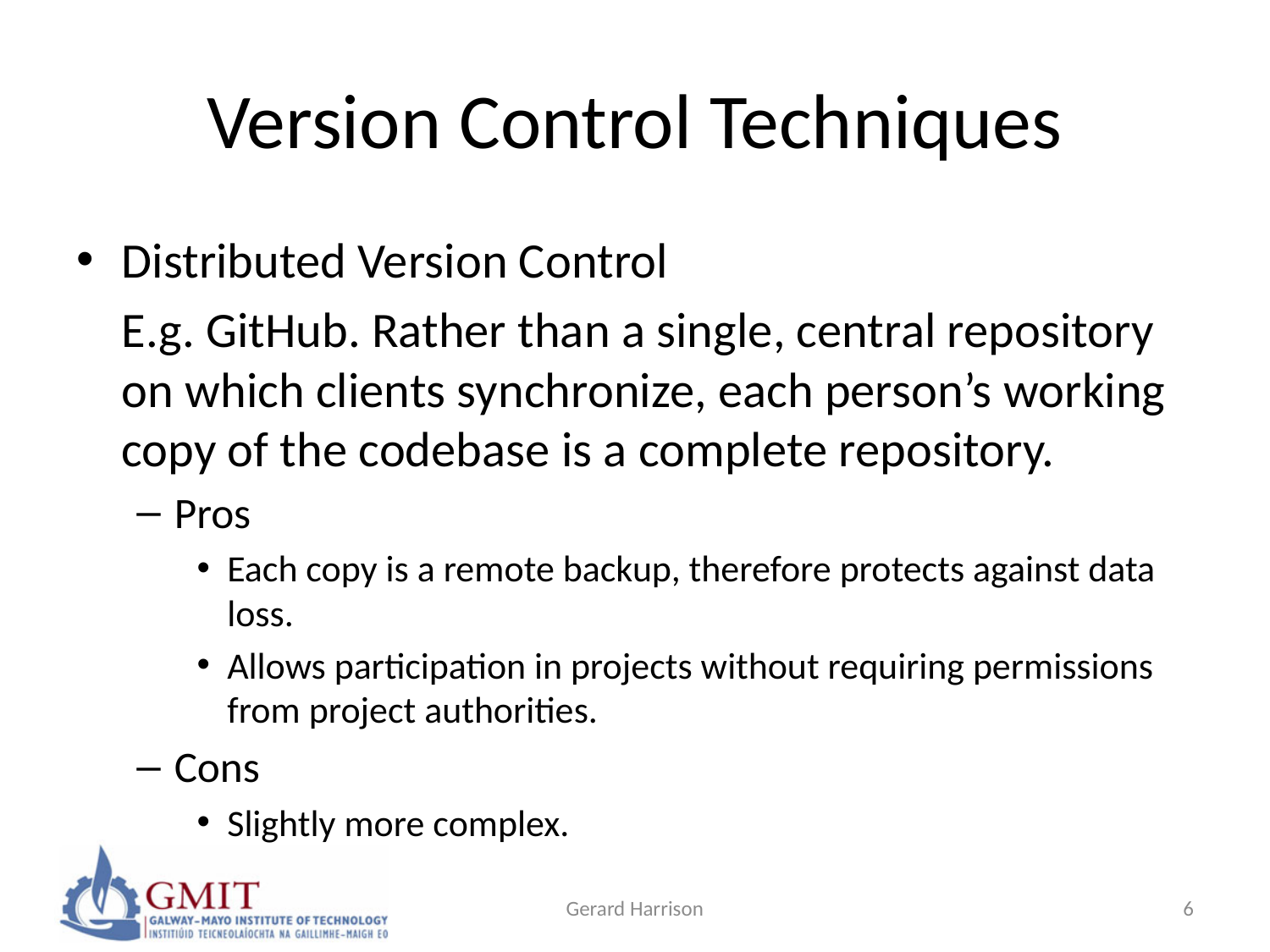

# Version Control Techniques
Distributed Version Control
	E.g. GitHub. Rather than a single, central repository on which clients synchronize, each person’s working copy of the codebase is a complete repository.
	Pros
Each copy is a remote backup, therefore protects against data loss.
Allows participation in projects without requiring permissions from project authorities.
Cons
Slightly more complex.
Gerard Harrison
6